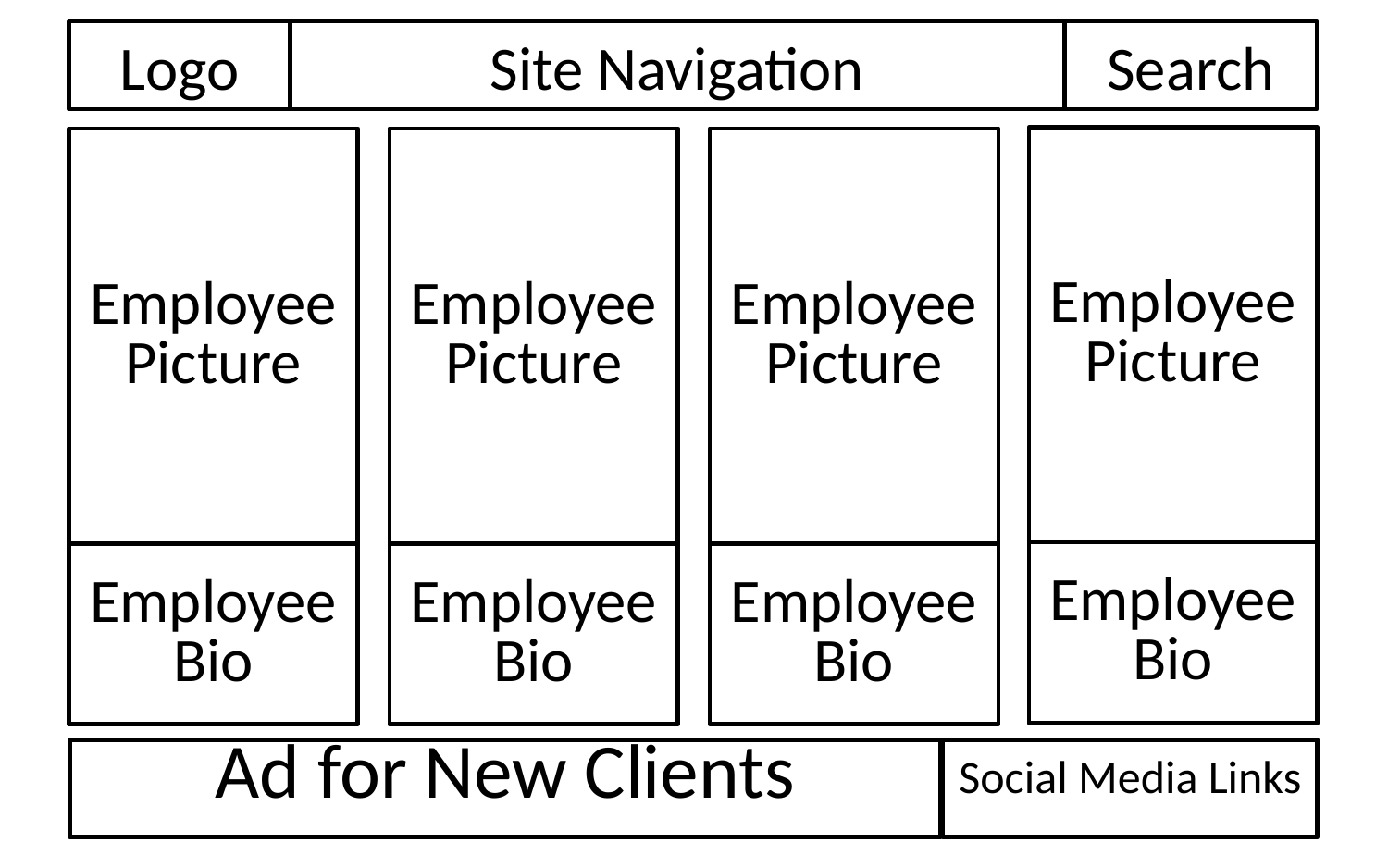

# Logo
Site Navigation
Search
Employee Picture
Employee Picture
Employee Picture
Employee Picture
Employee Bio
Employee Bio
Employee Bio
Employee Bio
Ad for New Clients
Social Media Links